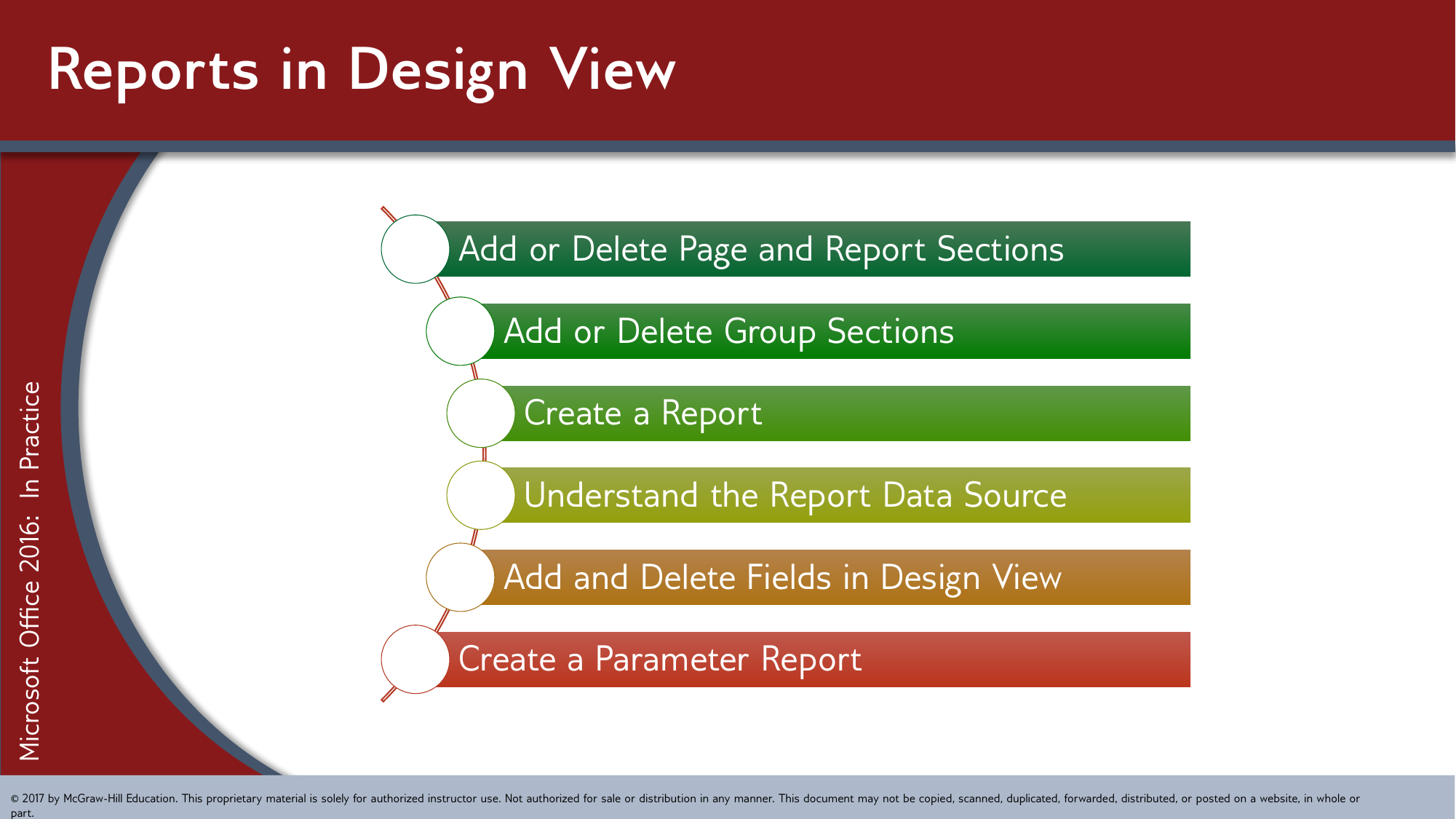

# Reports in Design View
Add or Delete Page and Report Sections
Add or Delete Group Sections
Create a Report
Understand the Report Data Source
Add and Delete Fields in Design View
Create a Parameter Report